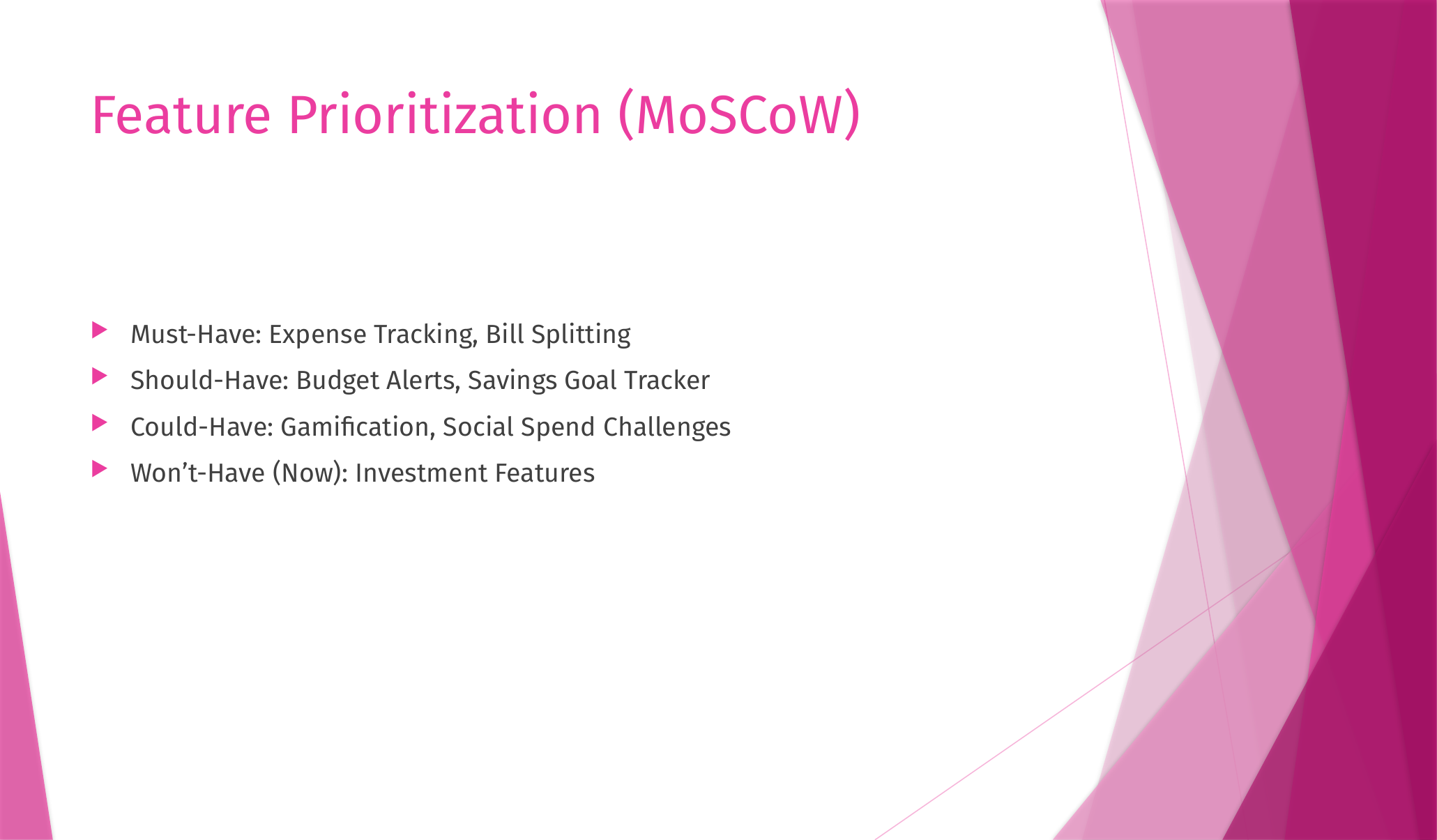

# Feature Prioritization (MoSCoW)

Must-Have: Expense Tracking, Bill Splitting
Should-Have: Budget Alerts, Savings Goal Tracker
Could-Have: Gamification, Social Spend Challenges
Won’t-Have (Now): Investment Features